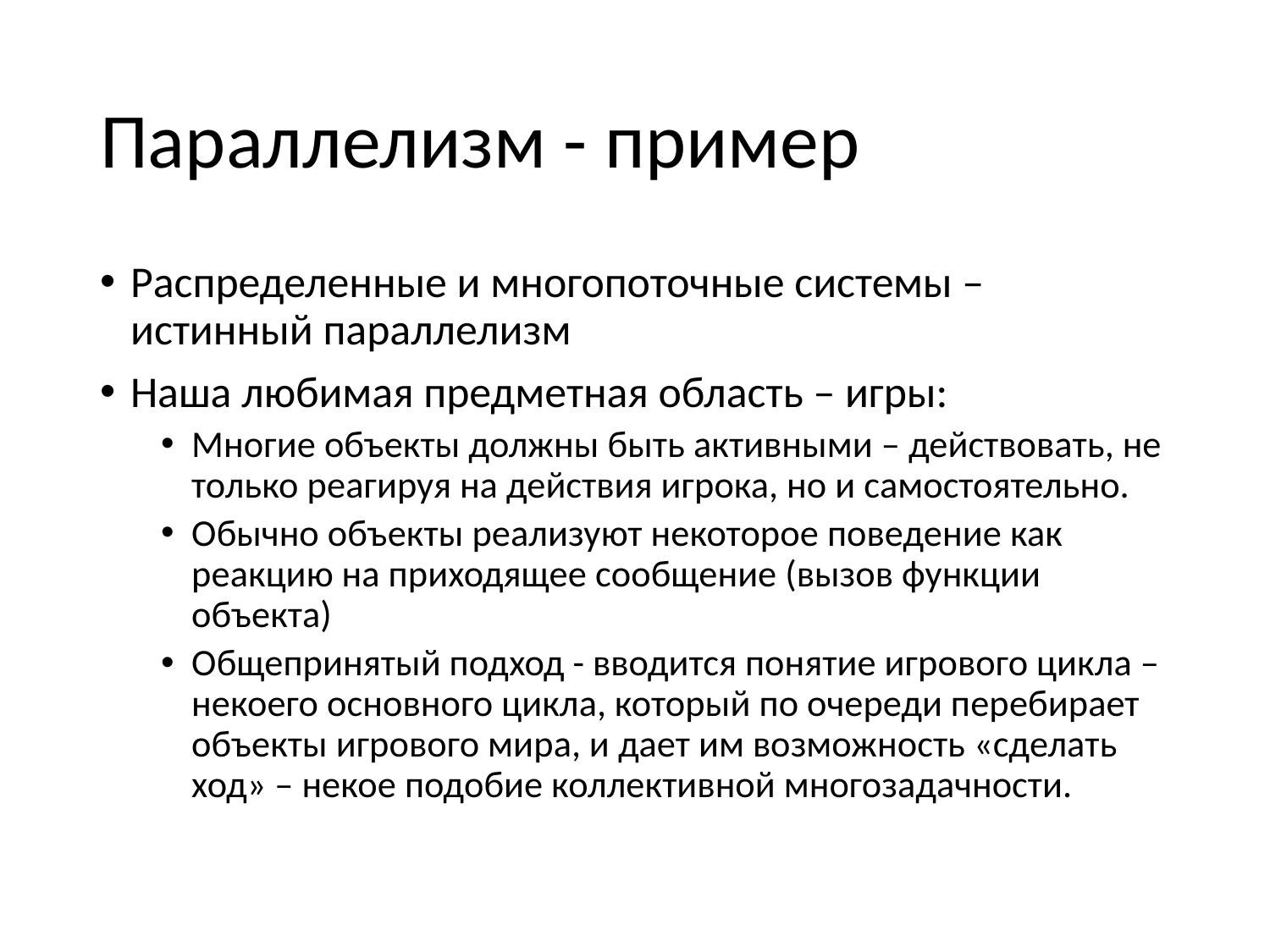

# Параллелизм - пример
Распределенные и многопоточные системы – истинный параллелизм
Наша любимая предметная область – игры:
Многие объекты должны быть активными – действовать, не только реагируя на действия игрока, но и самостоятельно.
Обычно объекты реализуют некоторое поведение как реакцию на приходящее сообщение (вызов функции объекта)
Общепринятый подход - вводится понятие игрового цикла – некоего основного цикла, который по очереди перебирает объекты игрового мира, и дает им возможность «сделать ход» – некое подобие коллективной многозадачности.